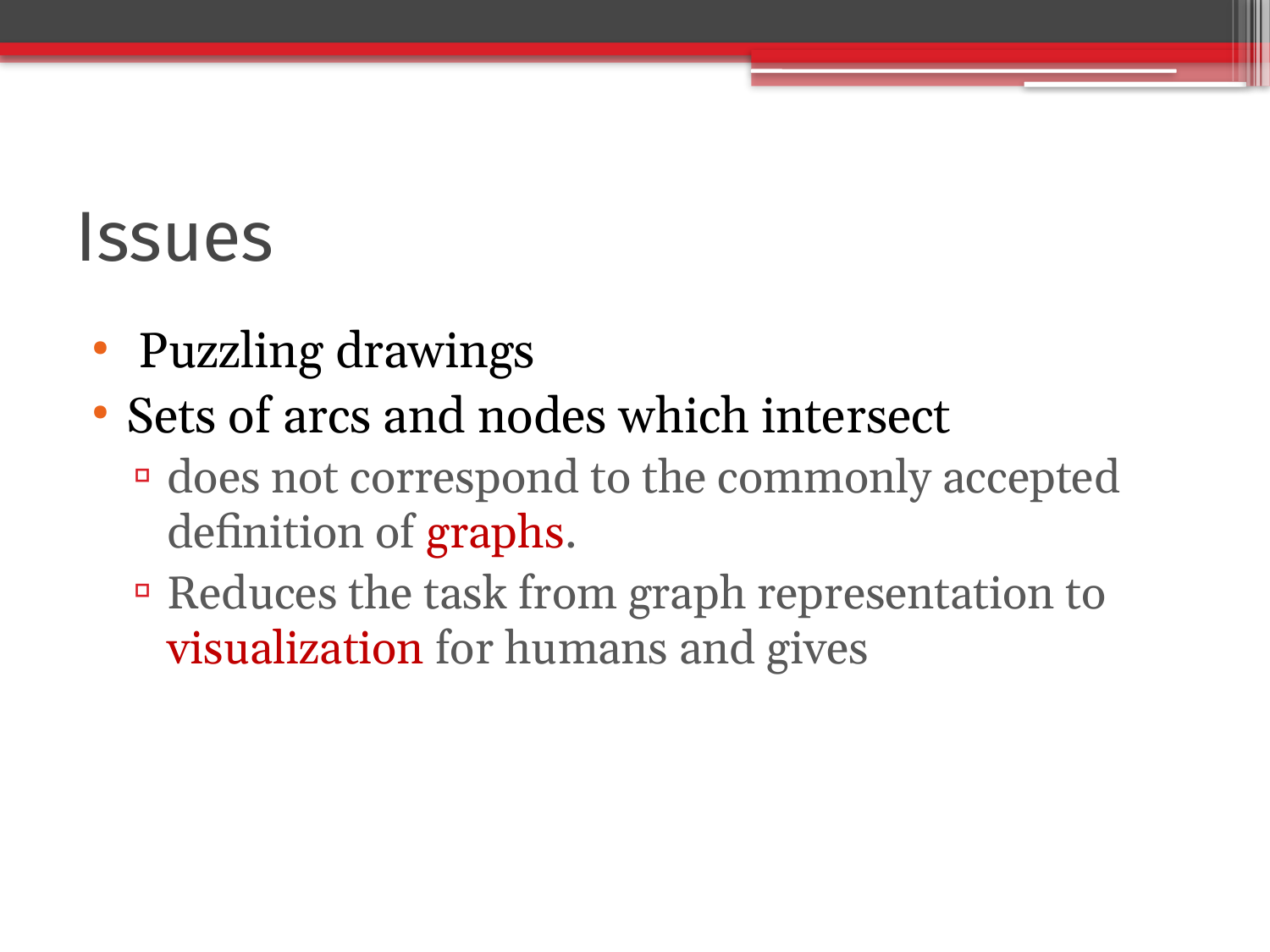

# Issues
 Puzzling drawings
Sets of arcs and nodes which intersect
does not correspond to the commonly accepted definition of graphs.
Reduces the task from graph representation to   visualization for humans and gives